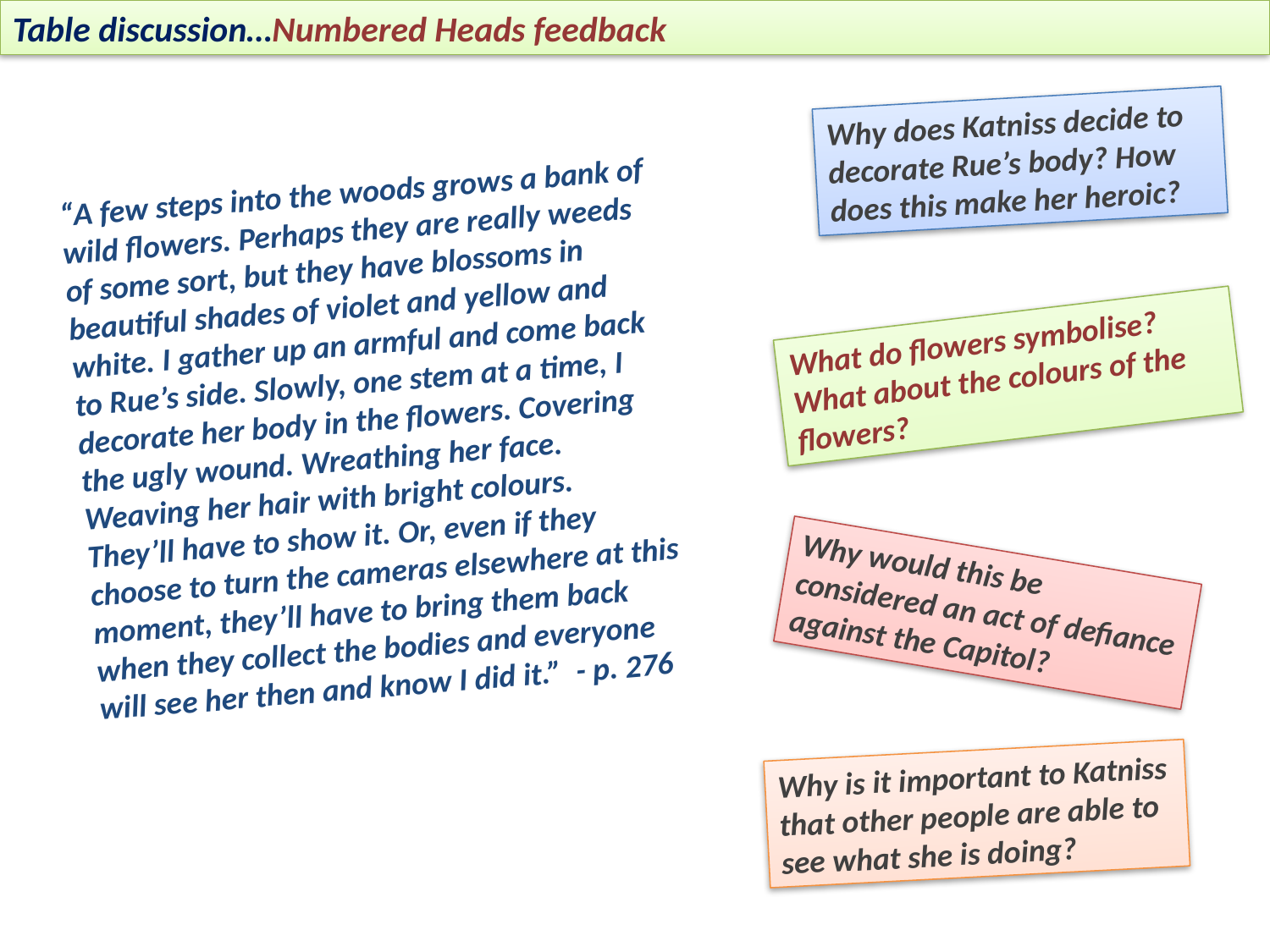

Table discussion…Numbered Heads feedback
Why does Katniss decide to decorate Rue’s body? How does this make her heroic?
“A few steps into the woods grows a bank of wild flowers. Perhaps they are really weeds of some sort, but they have blossoms in beautiful shades of violet and yellow and white. I gather up an armful and come back to Rue’s side. Slowly, one stem at a time, I decorate her body in the flowers. Covering the ugly wound. Wreathing her face. Weaving her hair with bright colours.
They’ll have to show it. Or, even if they choose to turn the cameras elsewhere at this moment, they’ll have to bring them back when they collect the bodies and everyone will see her then and know I did it.”  - p. 276
What do flowers symbolise? What about the colours of the flowers?
Why would this be considered an act of defiance against the Capitol?
Why is it important to Katniss that other people are able to see what she is doing?